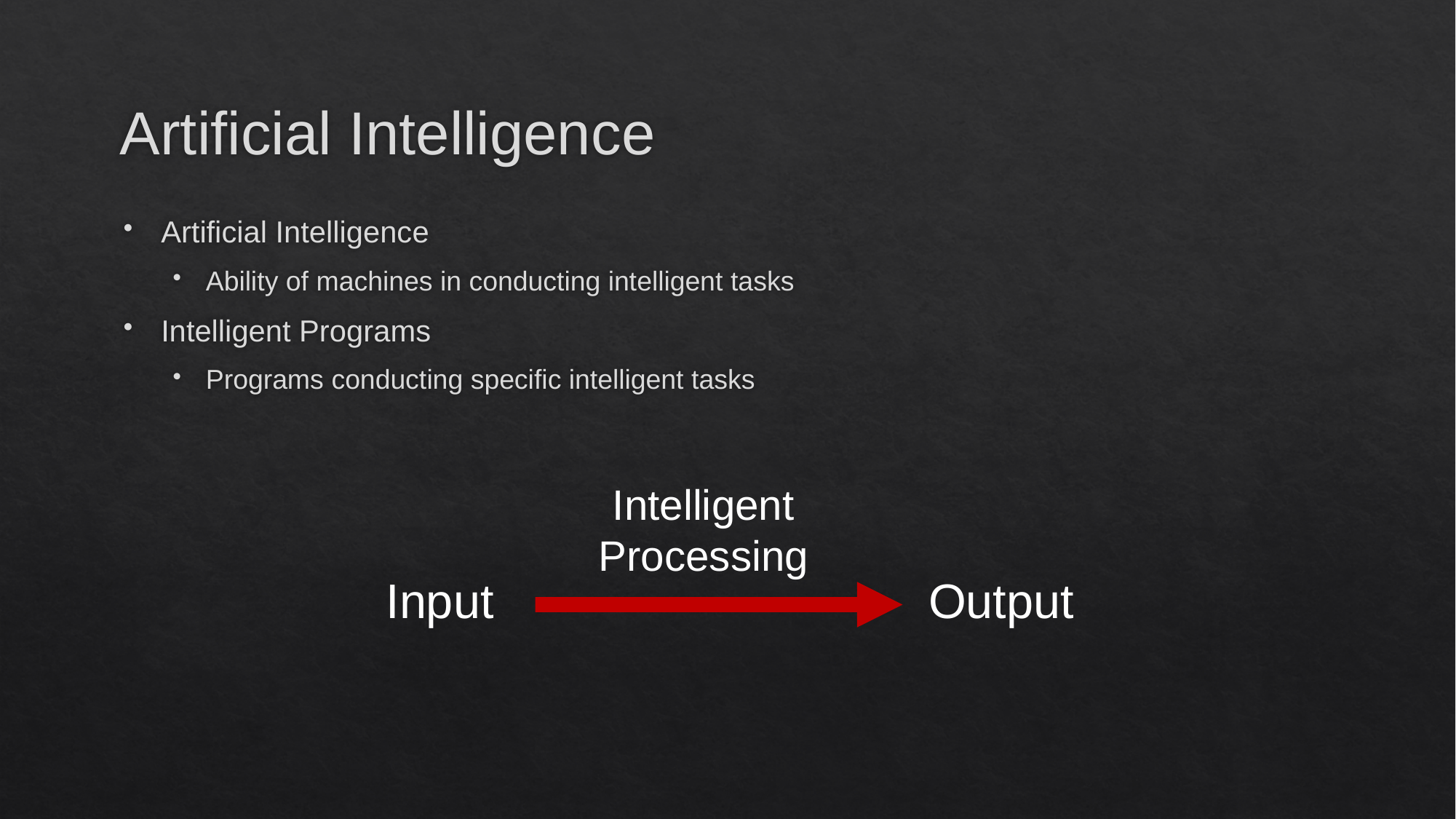

# Artificial Intelligence
Artificial Intelligence
Ability of machines in conducting intelligent tasks
Intelligent Programs
Programs conducting specific intelligent tasks

Intelligent Processing
Output
Input